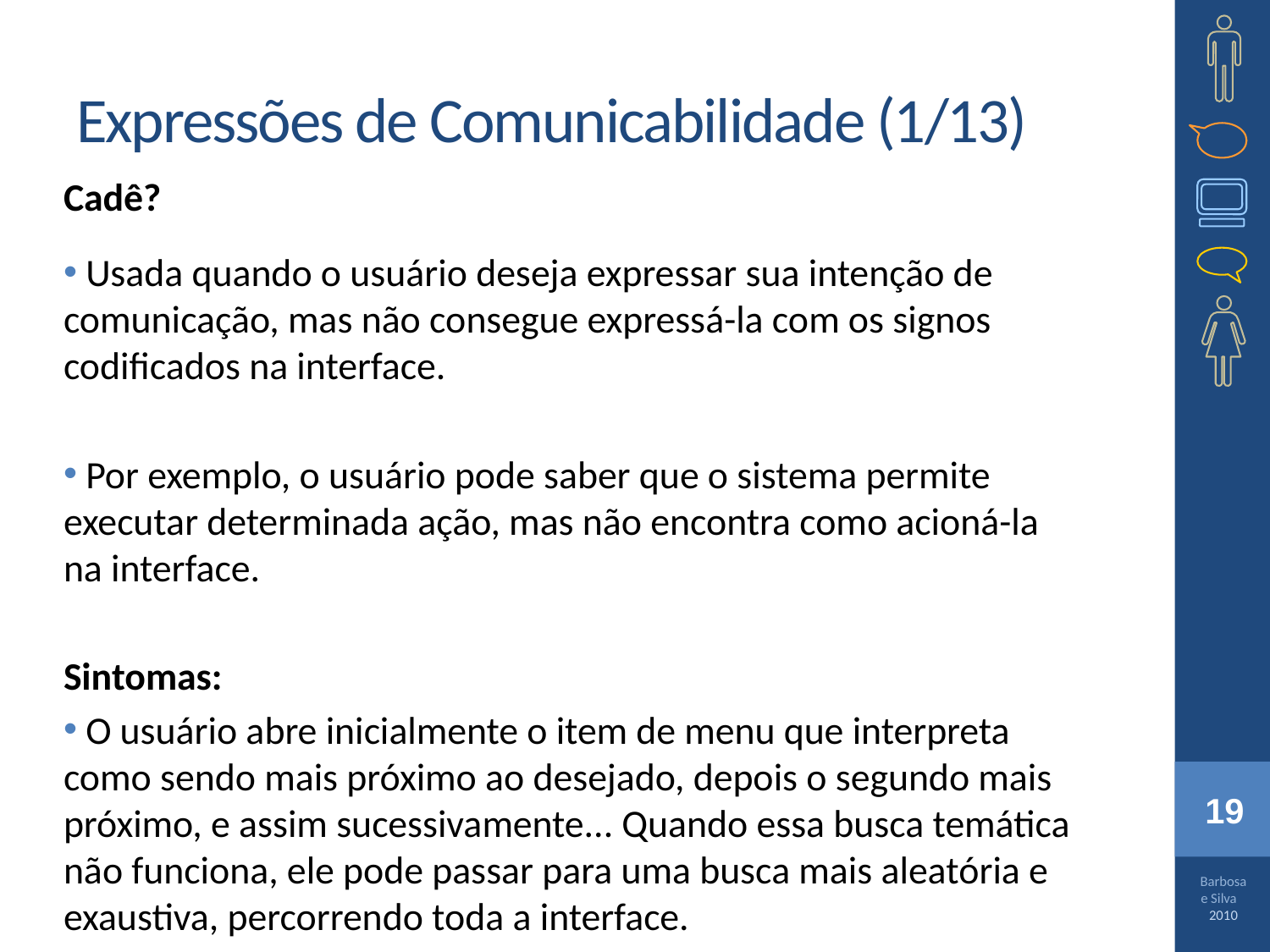

# Expressões de Comunicabilidade (1/13)
Cadê?
 Usada quando o usuário deseja expressar sua intenção de comunicação, mas não consegue expressá-la com os signos codificados na interface.

 Por exemplo, o usuário pode saber que o sistema permite executar determinada ação, mas não encontra como acioná-la na interface.

Sintomas:
 O usuário abre inicialmente o item de menu que interpreta como sendo mais próximo ao desejado, depois o segundo mais próximo, e assim sucessivamente... Quando essa busca temática não funciona, ele pode passar para uma busca mais aleatória e exaustiva, percorrendo toda a interface.